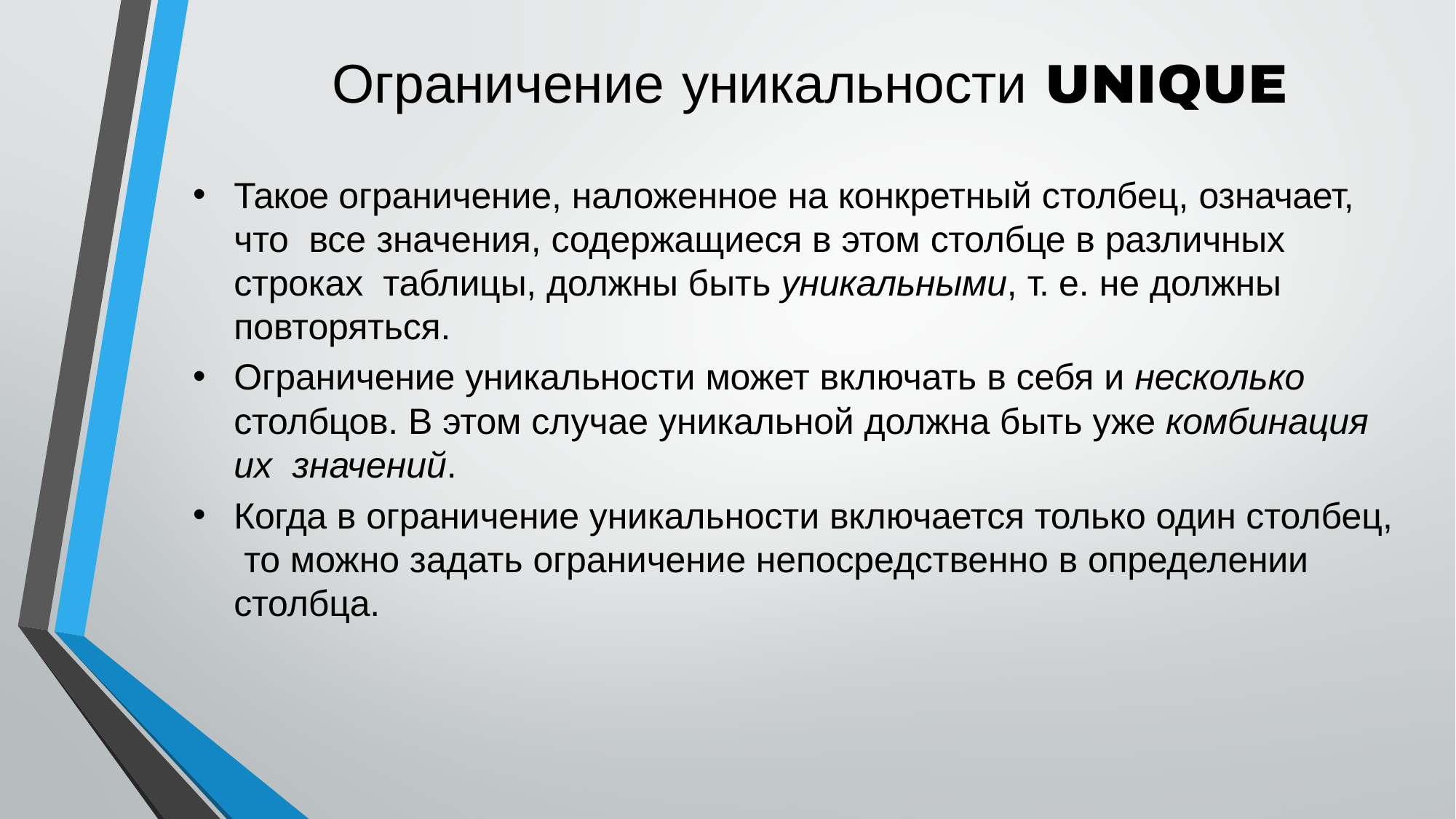

# Ограничение уникальности UNIQUE
Такое ограничение, наложенное на конкретный столбец, означает, что  все значения, содержащиеся в этом столбце в различных строках  таблицы, должны быть уникальными, т. е. не должны повторяться.
Ограничение уникальности может включать в себя и несколько
столбцов. В этом случае уникальной должна быть уже комбинация их  значений.
Когда в ограничение уникальности включается только один столбец,  то можно задать ограничение непосредственно в определении
столбца.